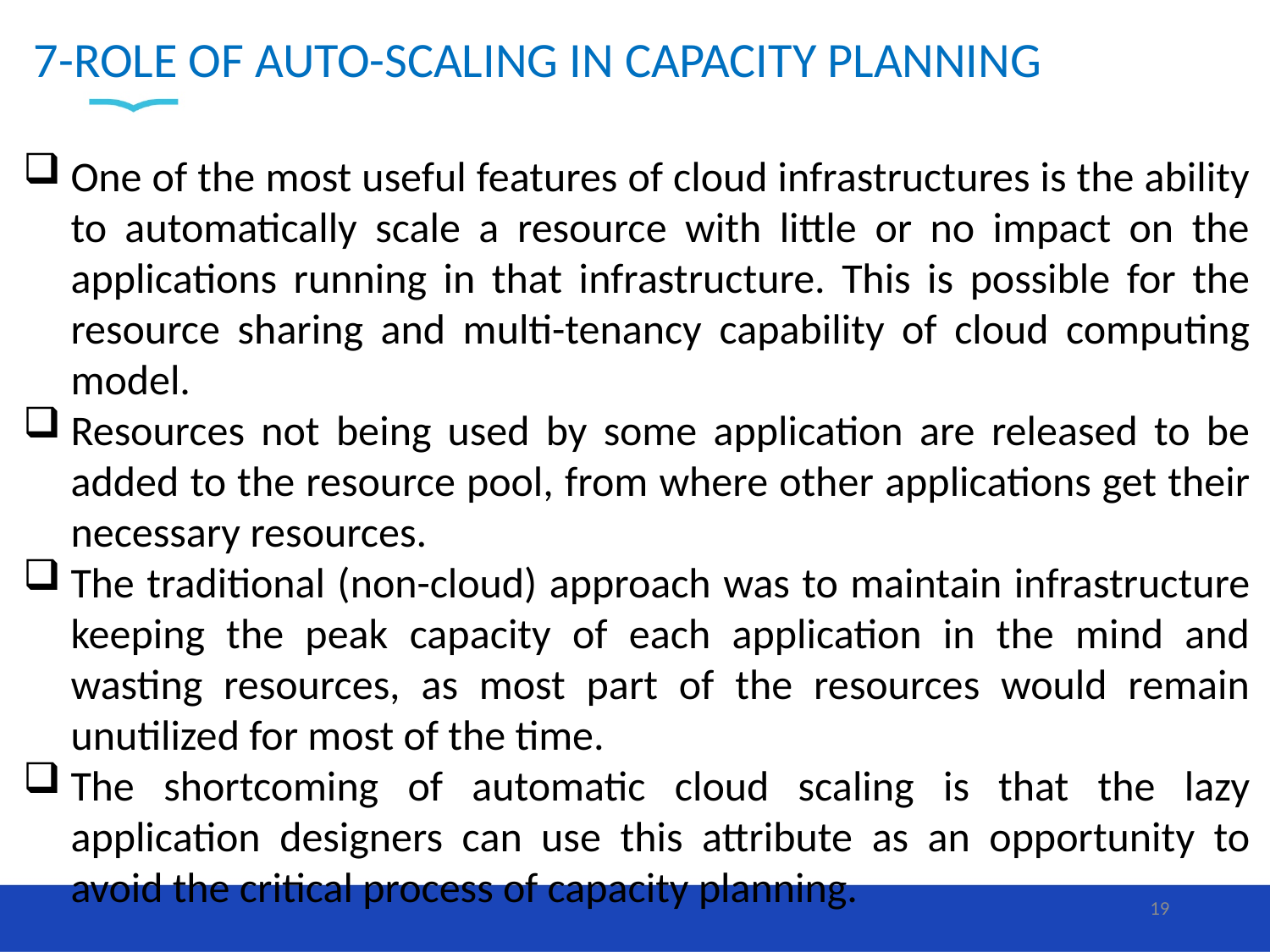

# 7-ROLE OF AUTO-SCALING IN CAPACITY PLANNING
One of the most useful features of cloud infrastructures is the ability to automatically scale a resource with little or no impact on the applications running in that infrastructure. This is possible for the resource sharing and multi-tenancy capability of cloud computing model.
Resources not being used by some application are released to be added to the resource pool, from where other applications get their necessary resources.
The traditional (non-cloud) approach was to maintain infrastructure keeping the peak capacity of each application in the mind and wasting resources, as most part of the resources would remain unutilized for most of the time.
The shortcoming of automatic cloud scaling is that the lazy application designers can use this attribute as an opportunity to avoid the critical process of capacity planning.
19